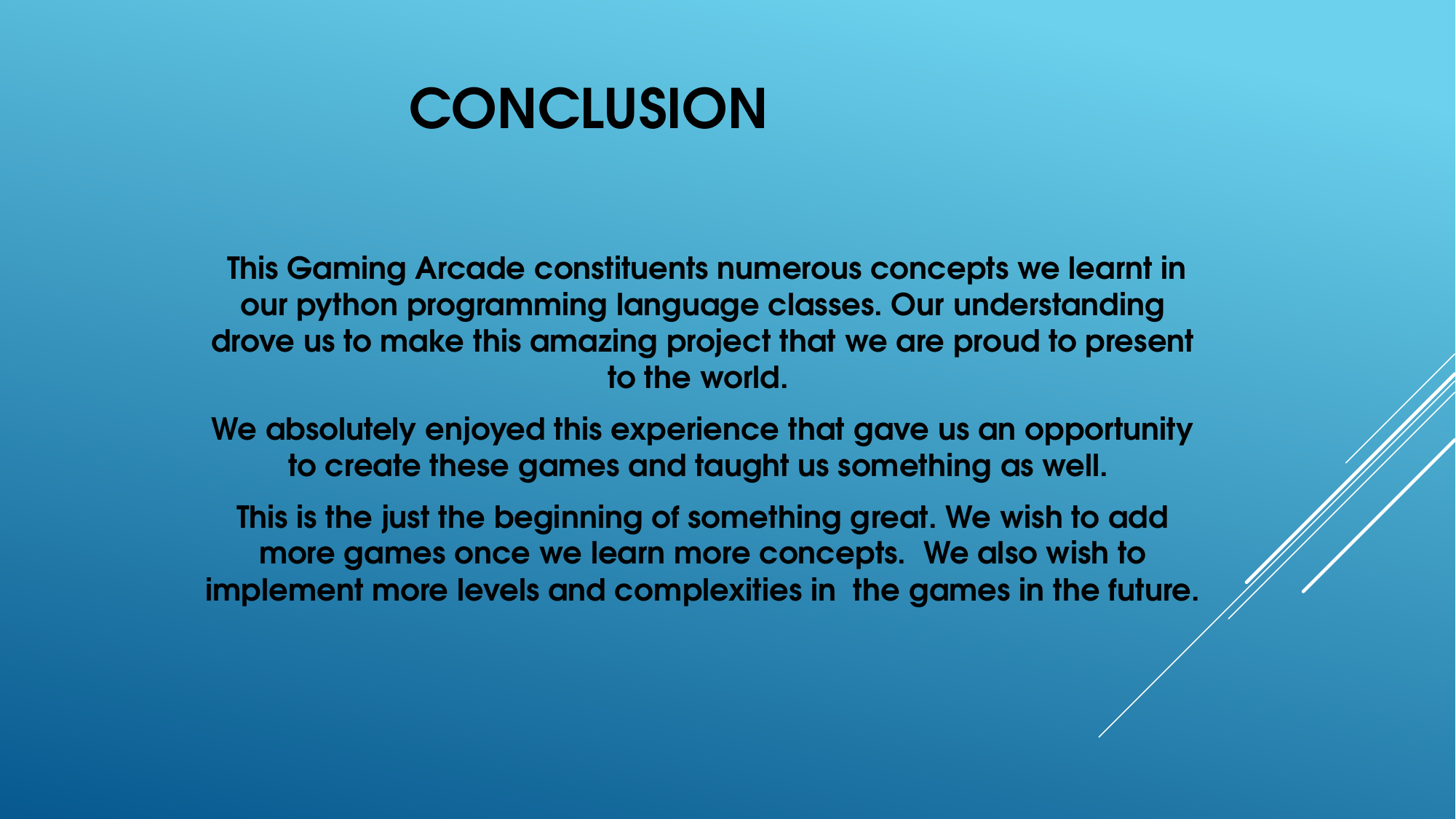

# conclusion
 This Gaming Arcade constituents numerous concepts we learnt in our python programming language classes. Our understanding drove us to make this amazing project that we are proud to present to the world.
We absolutely enjoyed this experience that gave us an opportunity to create these games and taught us something as well.
This is the just the beginning of something great. We wish to add more games once we learn more concepts.  We also wish to implement more levels and complexities in  the games in the future.